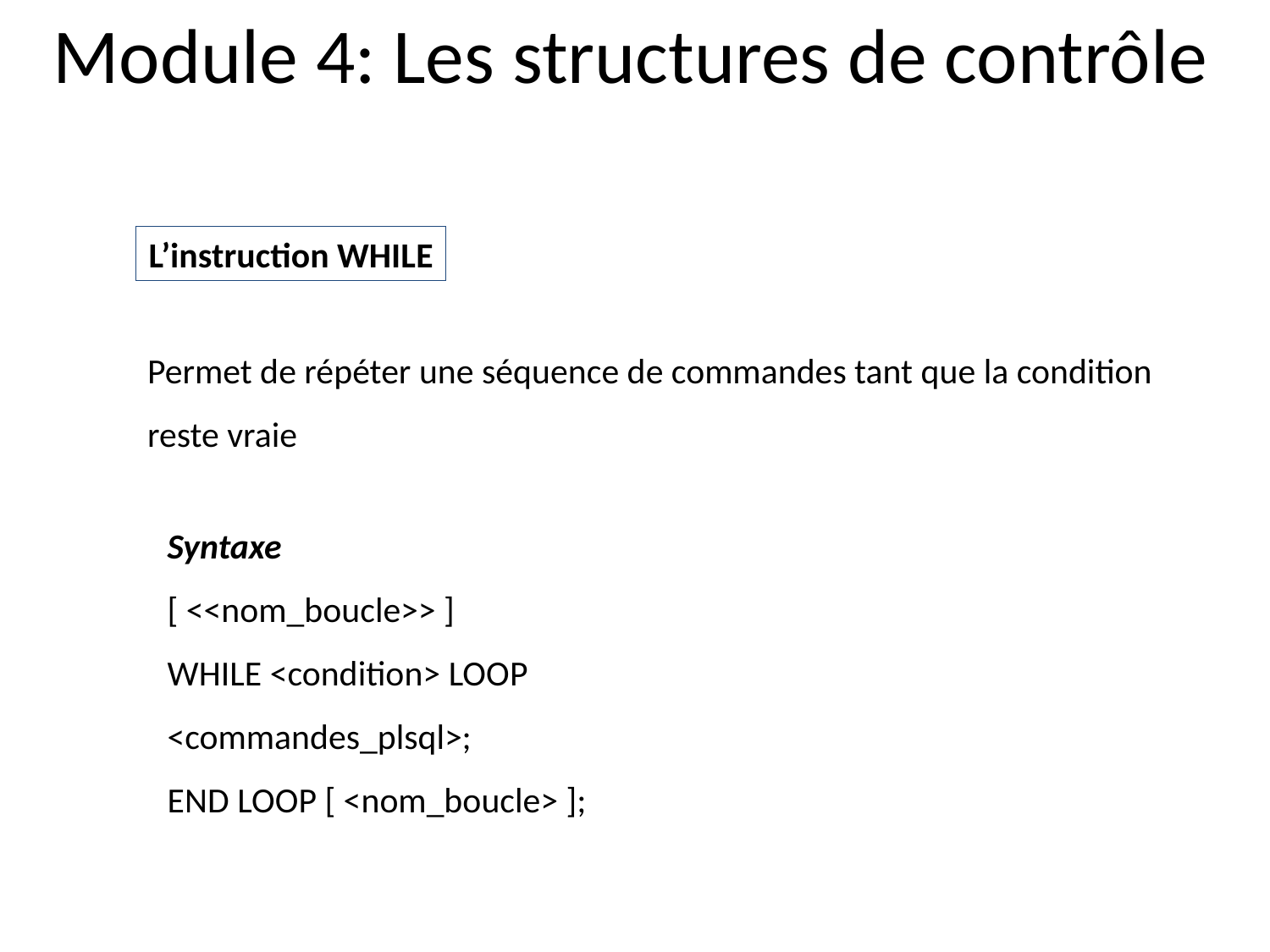

Module 4: Les structures de contrôle
L’instruction WHILE
Permet de répéter une séquence de commandes tant que la condition
reste vraie
Syntaxe
[ <<nom_boucle>> ]
WHILE <condition> LOOP
<commandes_plsql>;
END LOOP [ <nom_boucle> ];